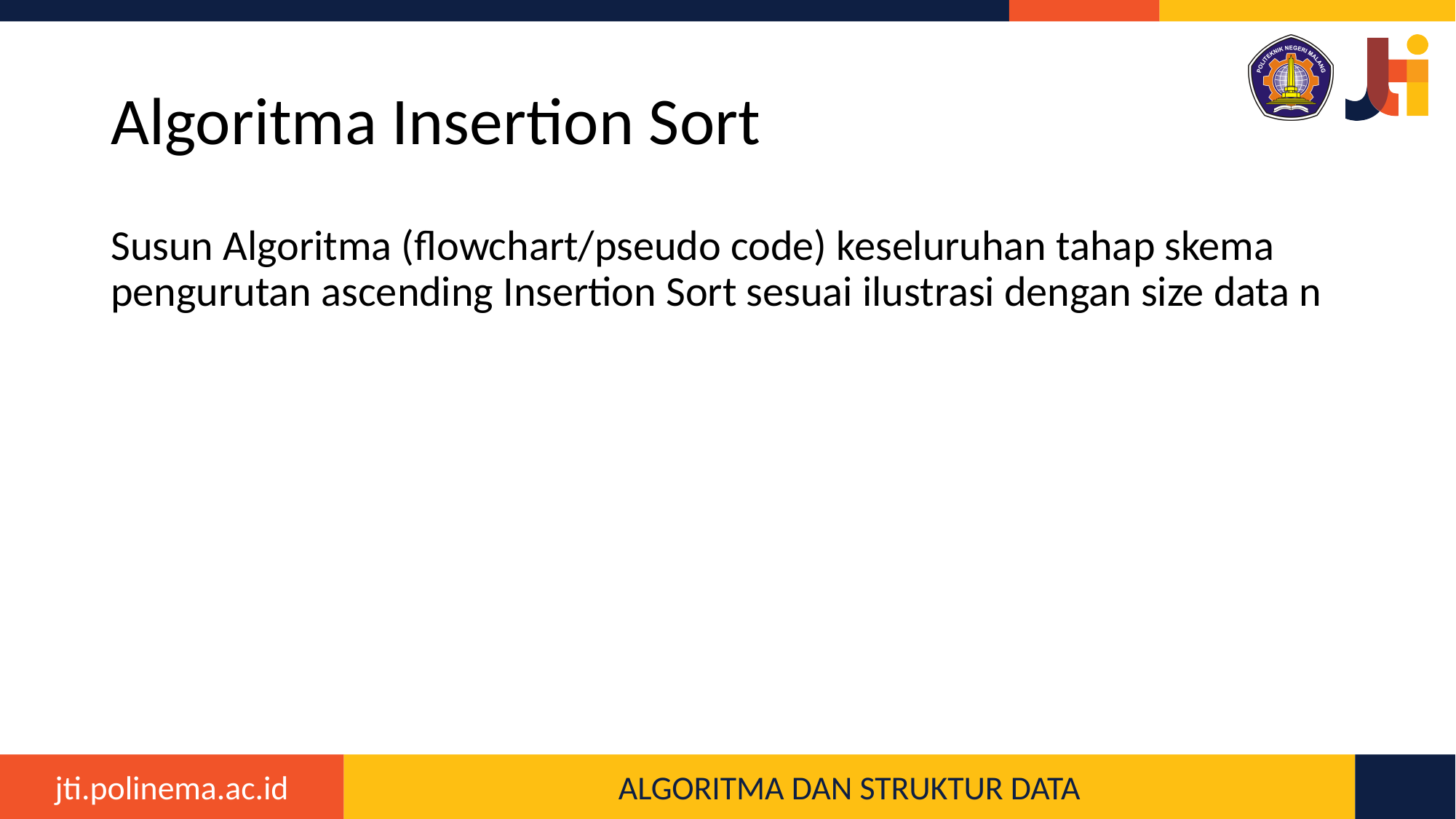

# Algoritma Insertion Sort
Susun Algoritma (flowchart/pseudo code) keseluruhan tahap skema pengurutan ascending Insertion Sort sesuai ilustrasi dengan size data n